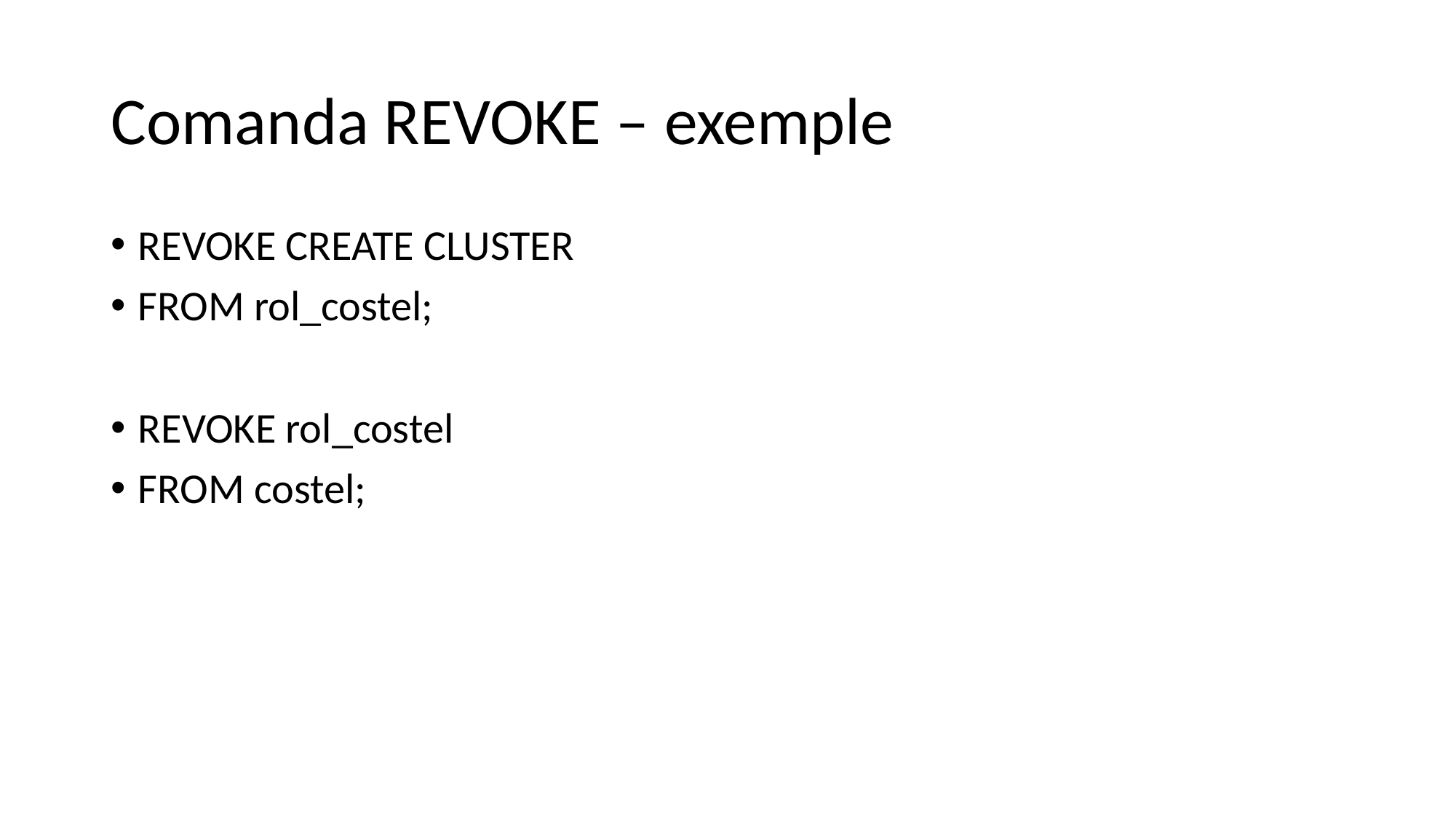

# Comanda REVOKE – exemple
REVOKE CREATE CLUSTER
FROM rol_costel;

REVOKE rol_costel
FROM costel;